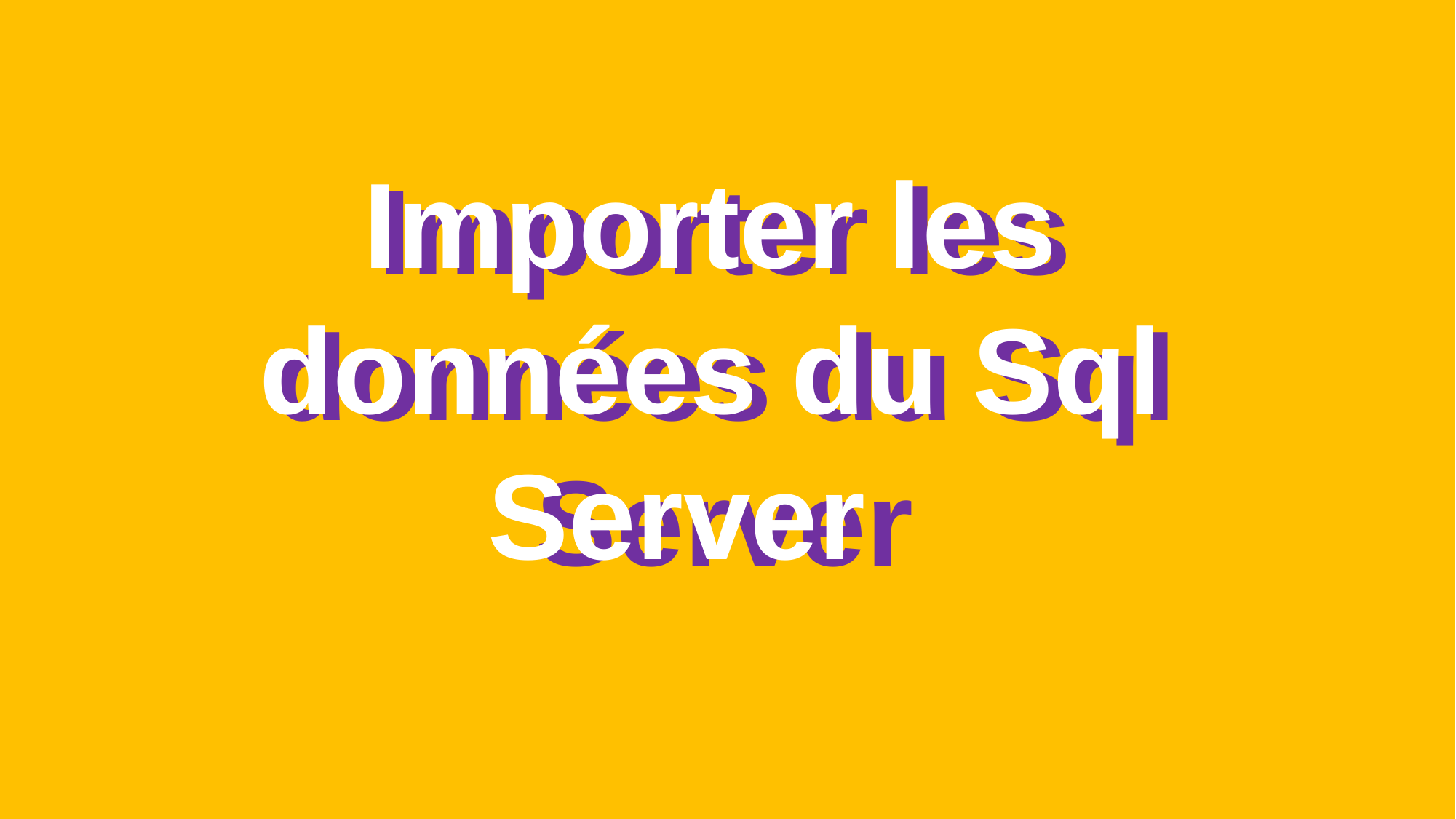

Importer les données du Sql Server
Importer les données du Sql Server